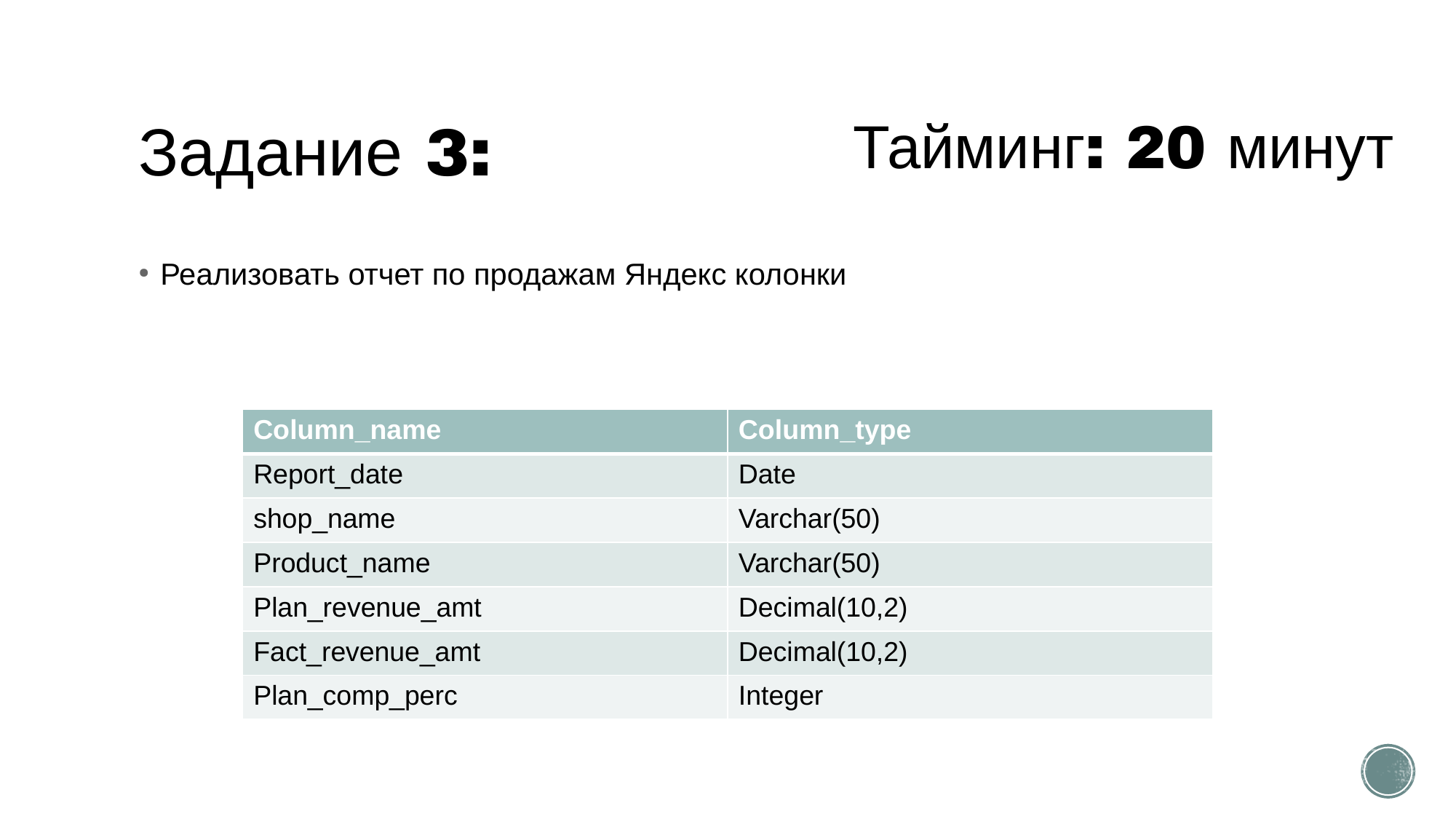

Тайминг: 20 минут
# Задание 3:
Реализовать отчет по продажам Яндекс колонки
| Column\_name | Column\_type |
| --- | --- |
| Report\_date | Date |
| shop\_name | Varchar(50) |
| Product\_name | Varchar(50) |
| Plan\_revenue\_amt | Decimal(10,2) |
| Fact\_revenue\_amt | Decimal(10,2) |
| Plan\_comp\_perc | Integer |